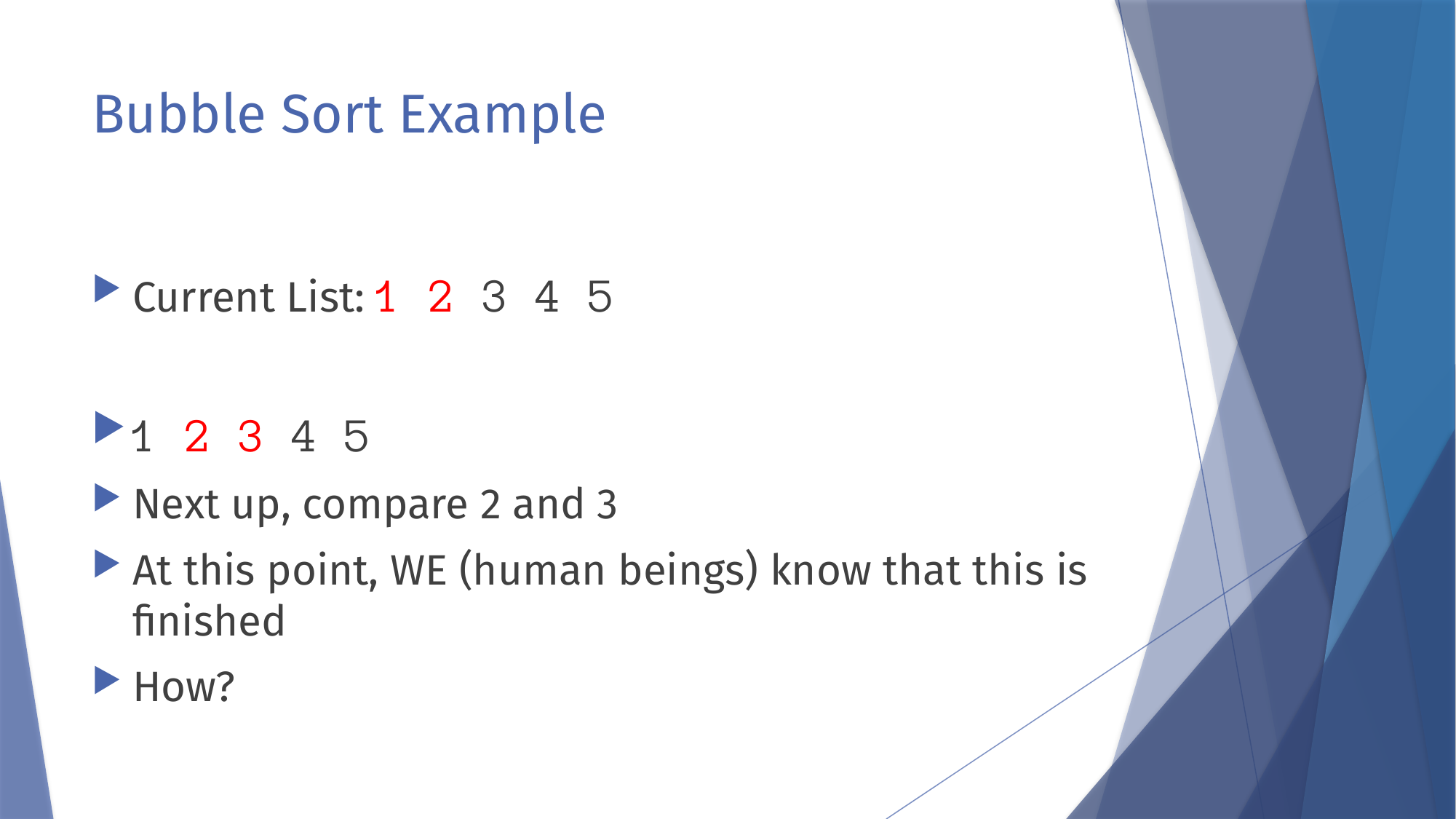

# Bubble Sort Example
Current List: 1 2 3 4 5

1 2 3 4 5
Next up, compare 2 and 3
At this point, WE (human beings) know that this is finished
How?